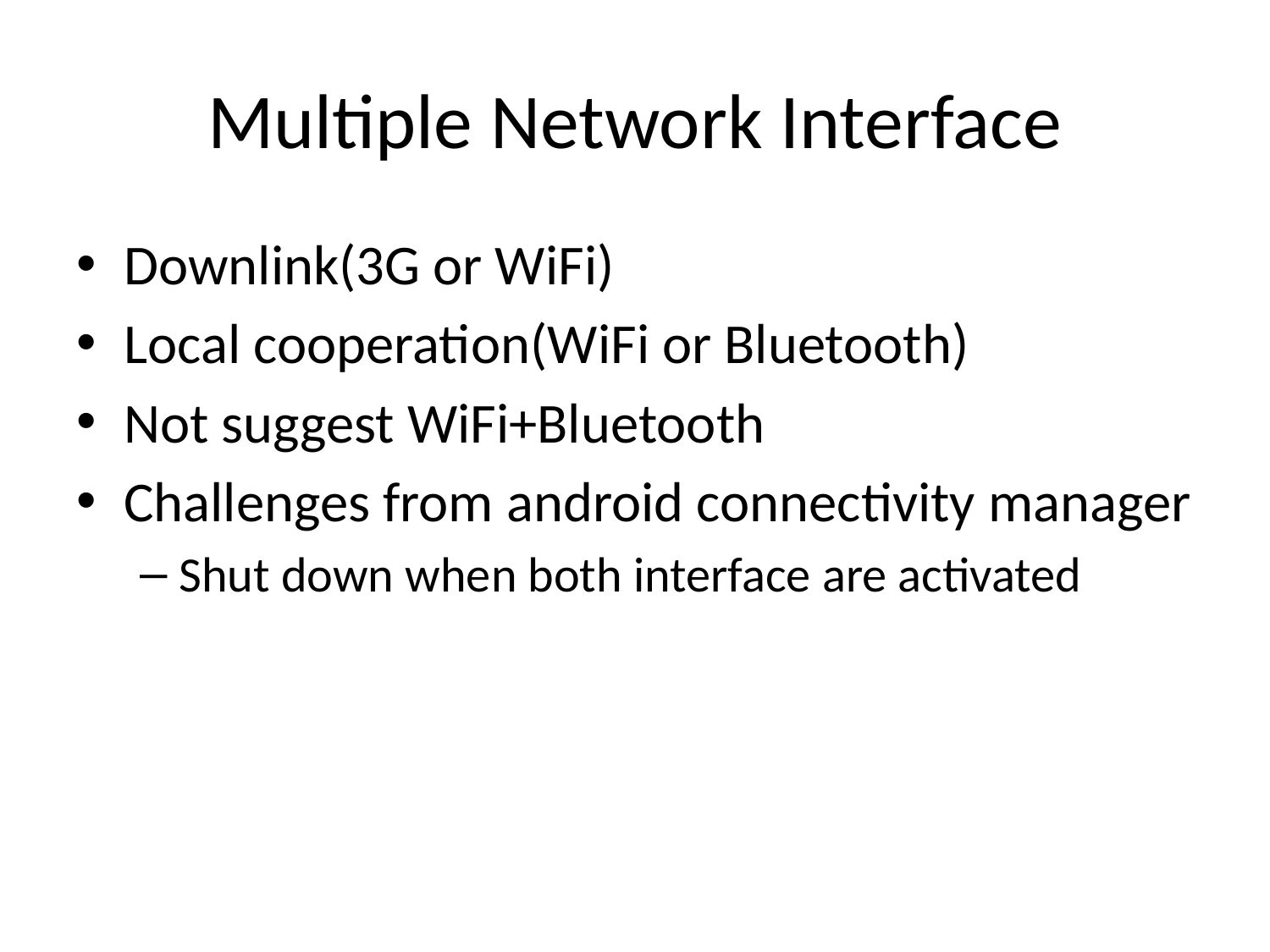

# Multiple Network Interface
Downlink(3G or WiFi)
Local cooperation(WiFi or Bluetooth)
Not suggest WiFi+Bluetooth
Challenges from android connectivity manager
Shut down when both interface are activated